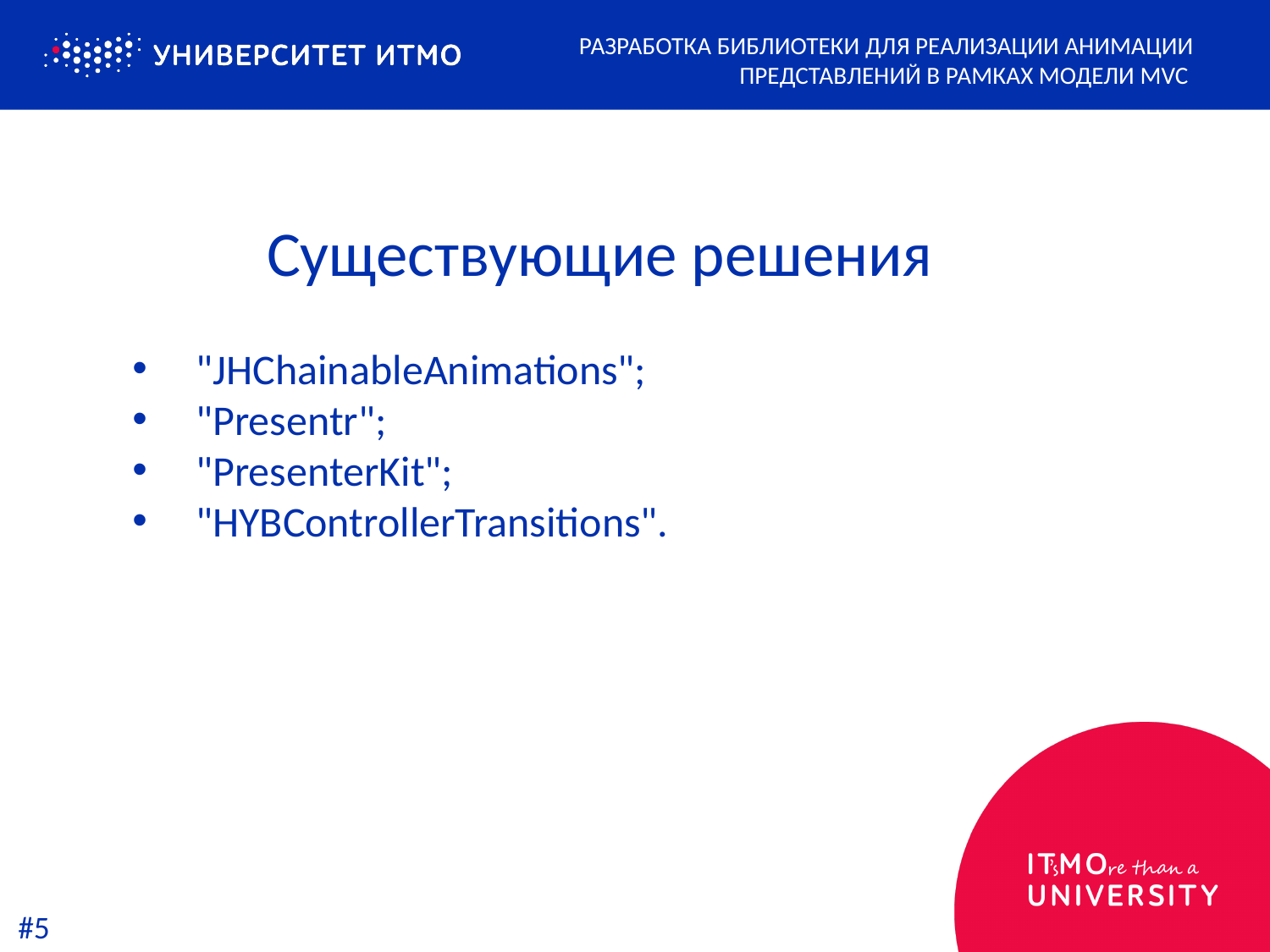

Разработка библиотеки для реализации анимации представлений в рамках модели MVC
Существующие решения
"JHChainableAnimations";
"Presentr";
"PresenterKit";
"HYBControllerTransitions".

#5